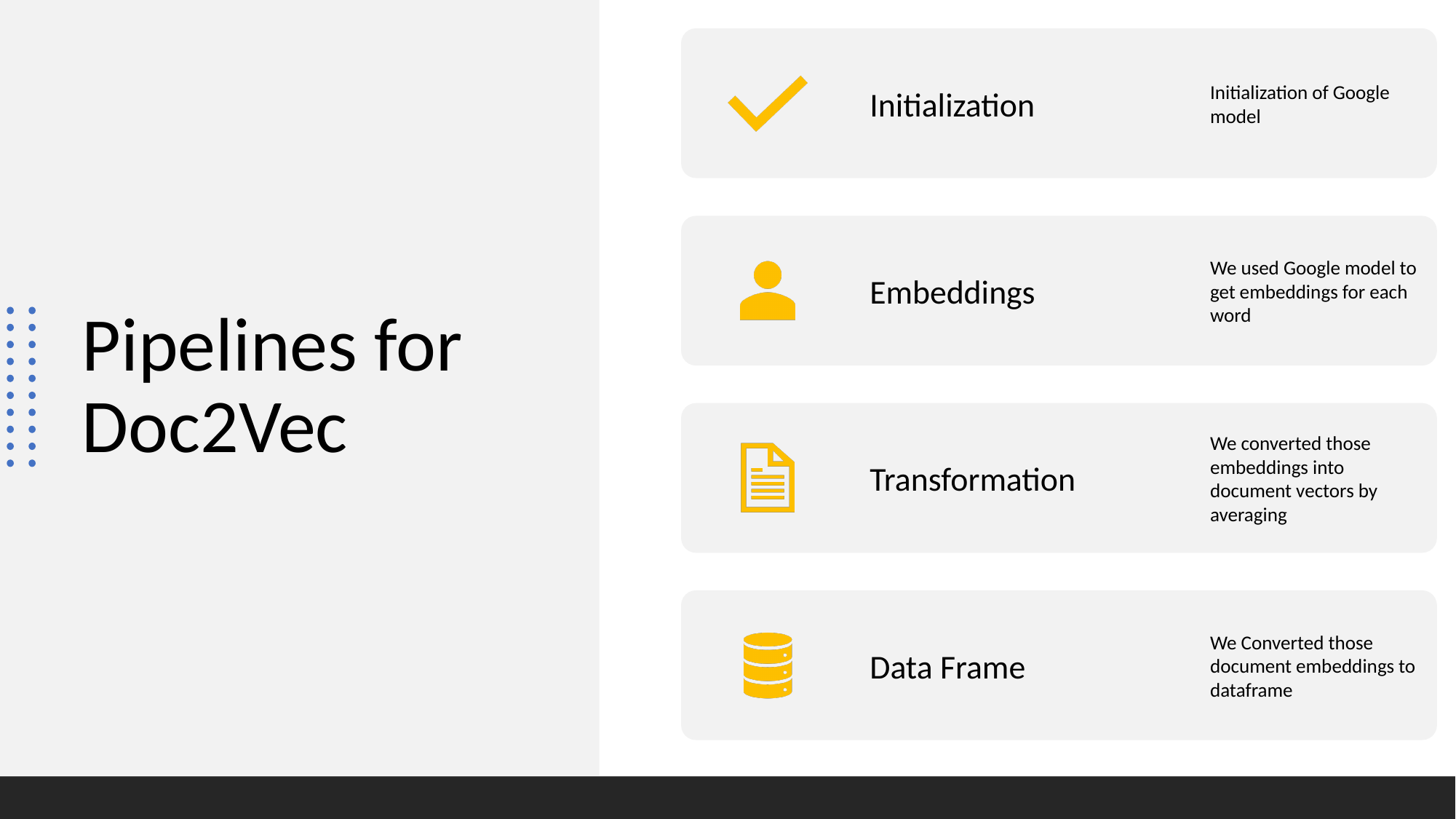

Initialization
Initialization of Google model
Embeddings
We used Google model to get embeddings for each word
Transformation
We converted those embeddings into document vectors by averaging
Data Frame
We Converted those document embeddings to dataframe
# Pipelines for Doc2Vec